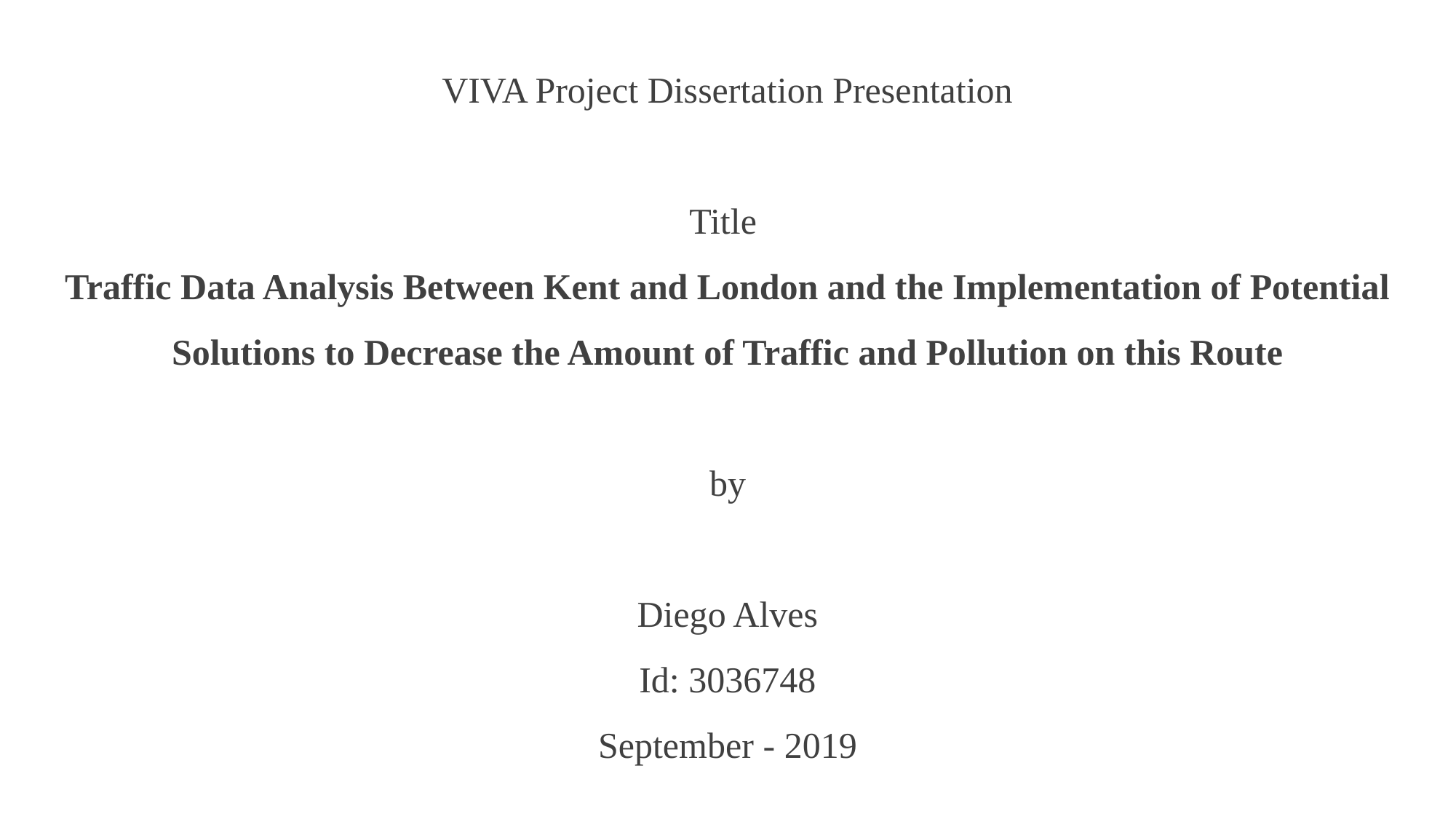

# VIVA Project Dissertation Presentation Title Traffic Data Analysis Between Kent and London and the Implementation of Potential Solutions to Decrease the Amount of Traffic and Pollution on this Route by Diego Alves Id: 3036748 September - 2019